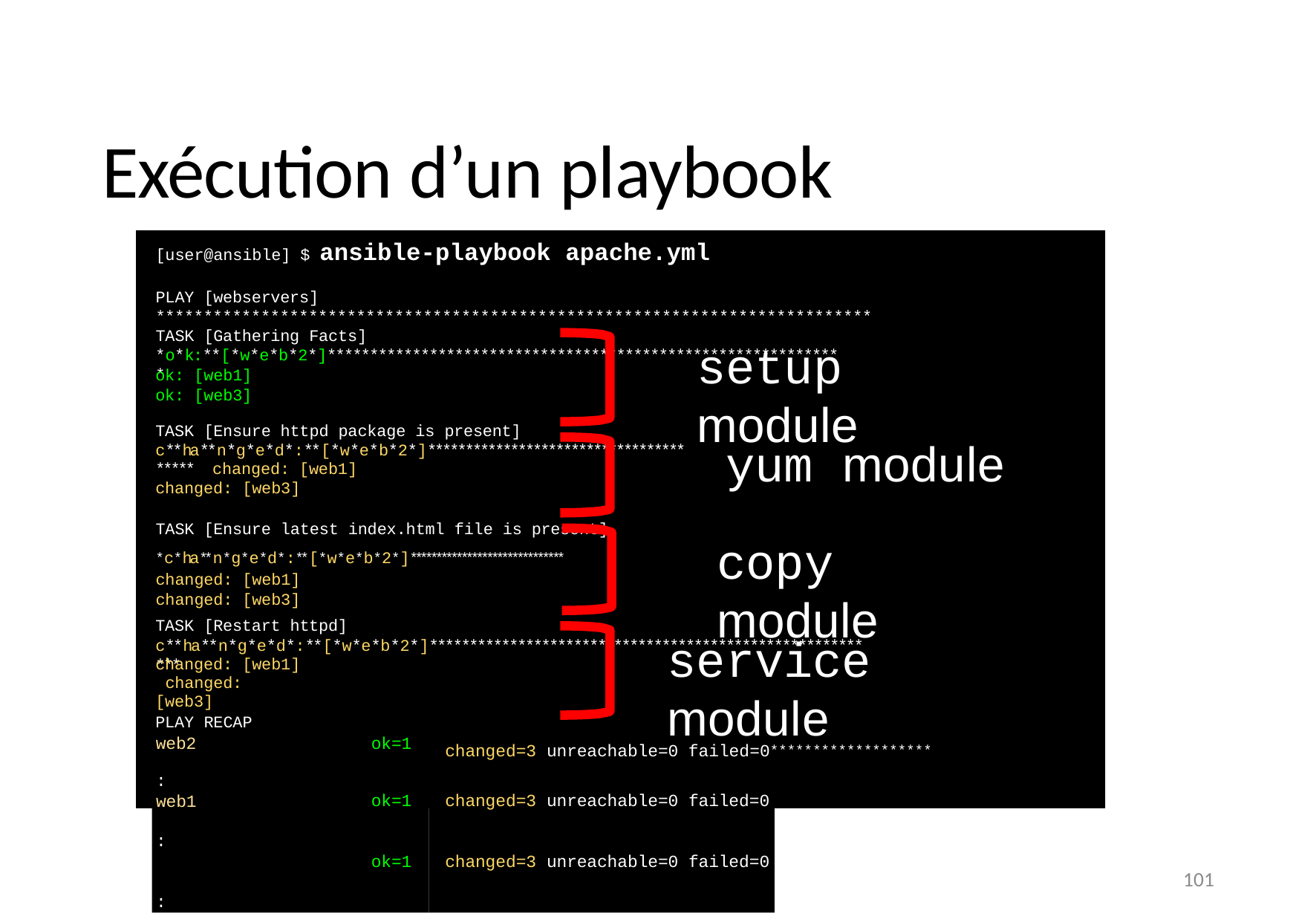

# Exécution d’un playbook

[user@ansible] $ ansible-playbook apache.yml
PLAY [webservers]
***************************************************************************  TASK [Gathering Facts]

setup module
*o*k:**[*w*e*b*2*]*************************************************************
ok: [web1]
ok: [web3]
TASK [Ensure httpd package is present]  c**ha**n*g*e*d*:**[*w*e*b*2*]***************************************  changed: [web1]
changed: [web3]
yum module
copy module
TASK [Ensure latest index.html file is present]
*c*ha**n*g*e*d*:**[*w*e*b*2*]******************************  changed: [web1]
changed: [web3]
TASK [Restart httpd]
service module
c**ha**n*g*e*d*:**[*w*e*b*2*]*********************************************************
changed: [web1]  changed: [web3]
PLAY RECAP
web2
ok=1
changed=3 unreachable=0 failed=0*******************
**********************
******
***********
***************
*********

:
web1
ok=1
changed=3 unreachable=0 failed=0
:
ok=1
changed=3 unreachable=0 failed=0
101
: